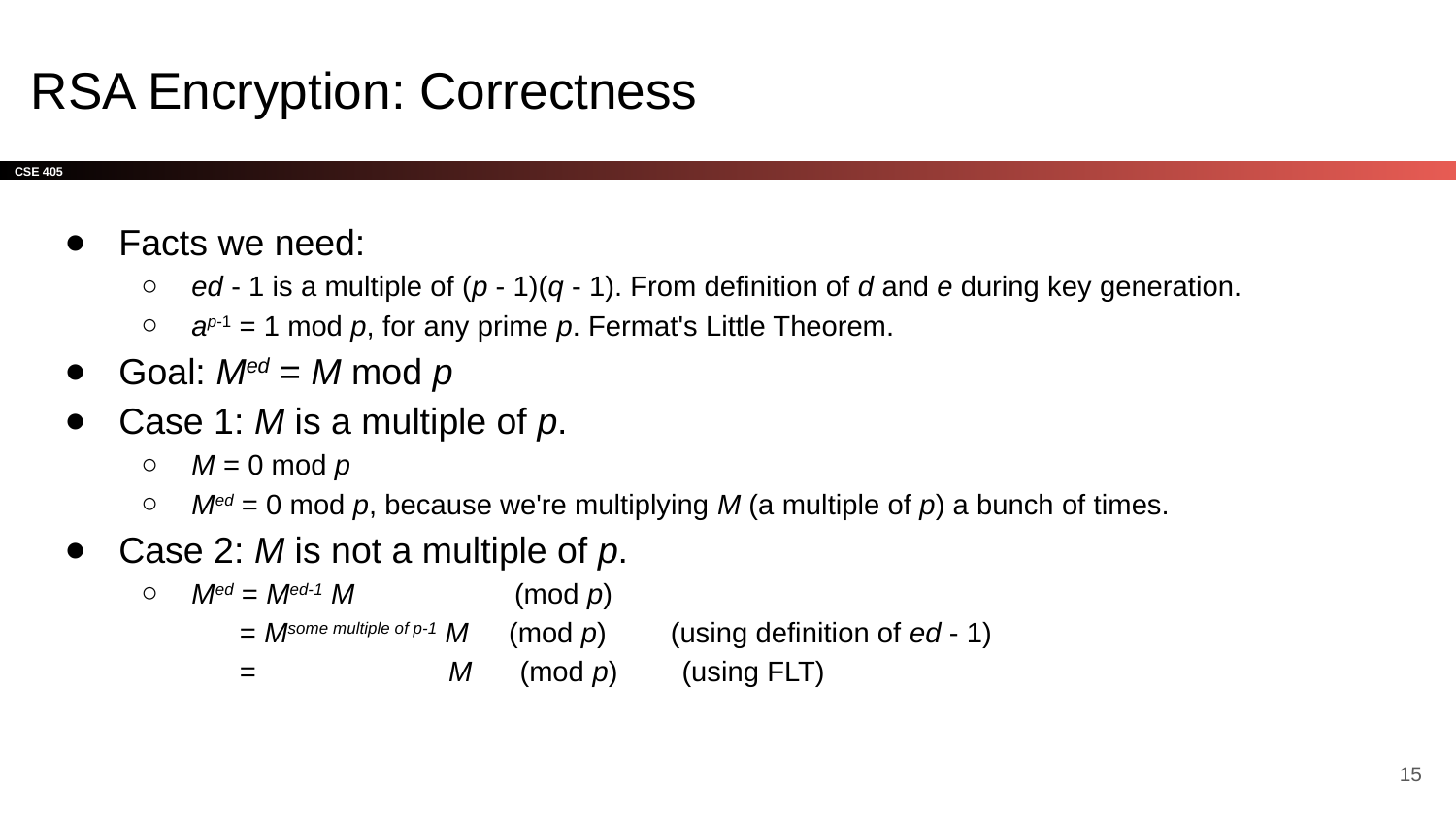

# RSA Encryption: Correctness
Facts we need:
ed - 1 is a multiple of (p - 1)(q - 1). From definition of d and e during key generation.
ap-1 = 1 mod p, for any prime p. Fermat's Little Theorem.
Goal: Med = M mod p
Case 1: M is a multiple of p.
M = 0 mod p
Med = 0 mod p, because we're multiplying M (a multiple of p) a bunch of times.
Case 2: M is not a multiple of p.
Med = Med-1 M                    (mod p)
      = Msome multiple of p-1 M     (mod p)        (using definition of ed - 1)
      =                        M      (mod p)        (using FLT)
15